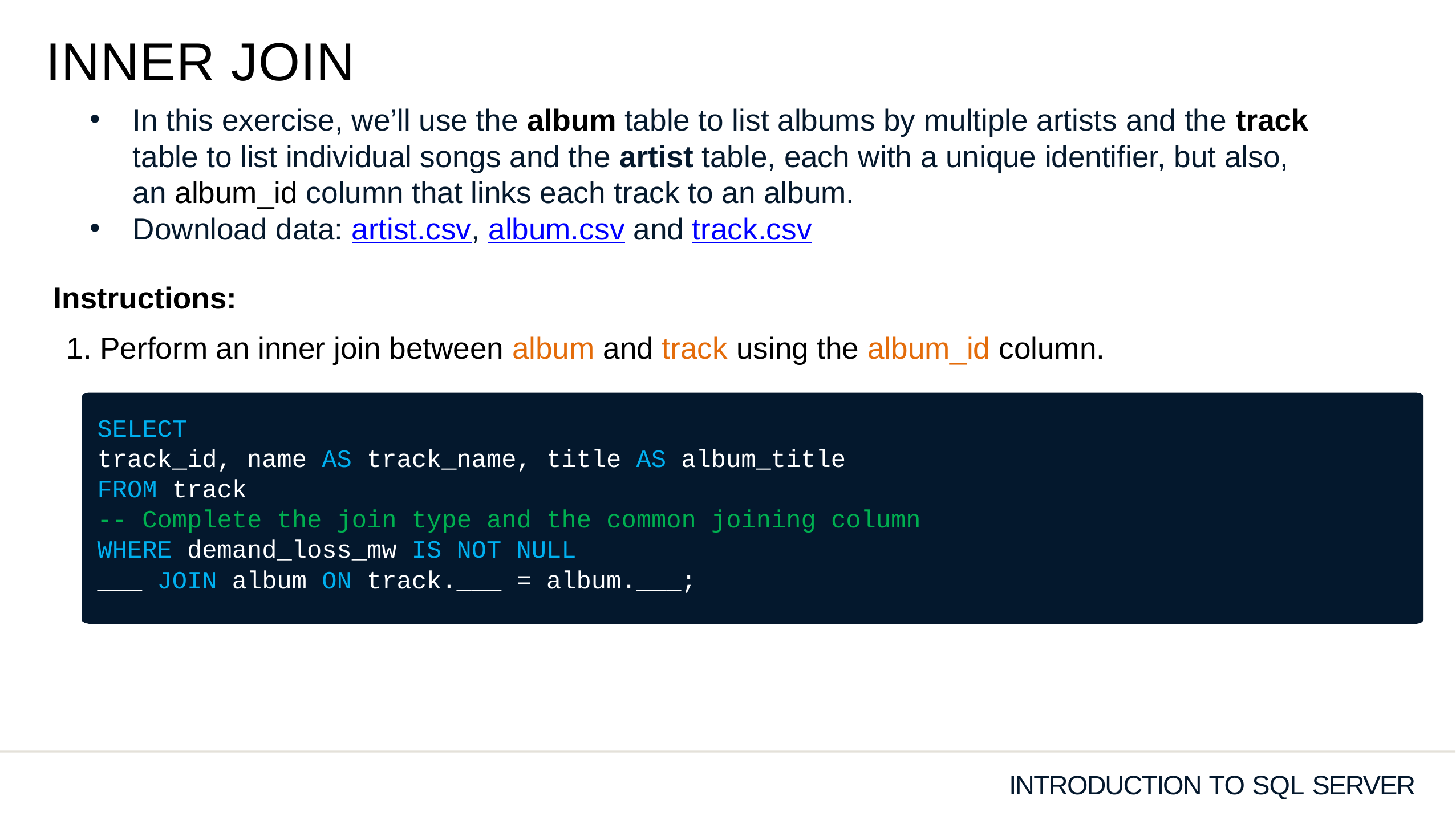

# INNER JOIN
In this exercise, we’ll use the album table to list albums by multiple artists and the track table to list individual songs and the artist table, each with a unique identifier, but also, an album_id column that links each track to an album.
Download data: artist.csv, album.csv and track.csv
Instructions:
1. Perform an inner join between album and track using the album_id column.

SELECT
track_id, name AS track_name, title AS album_title
FROM track
-- Complete the join type and the common joining column
WHERE demand_loss_mw IS NOT NULL
___ JOIN album ON track.___ = album.___;

INTRODUCTION TO SQL SERVER